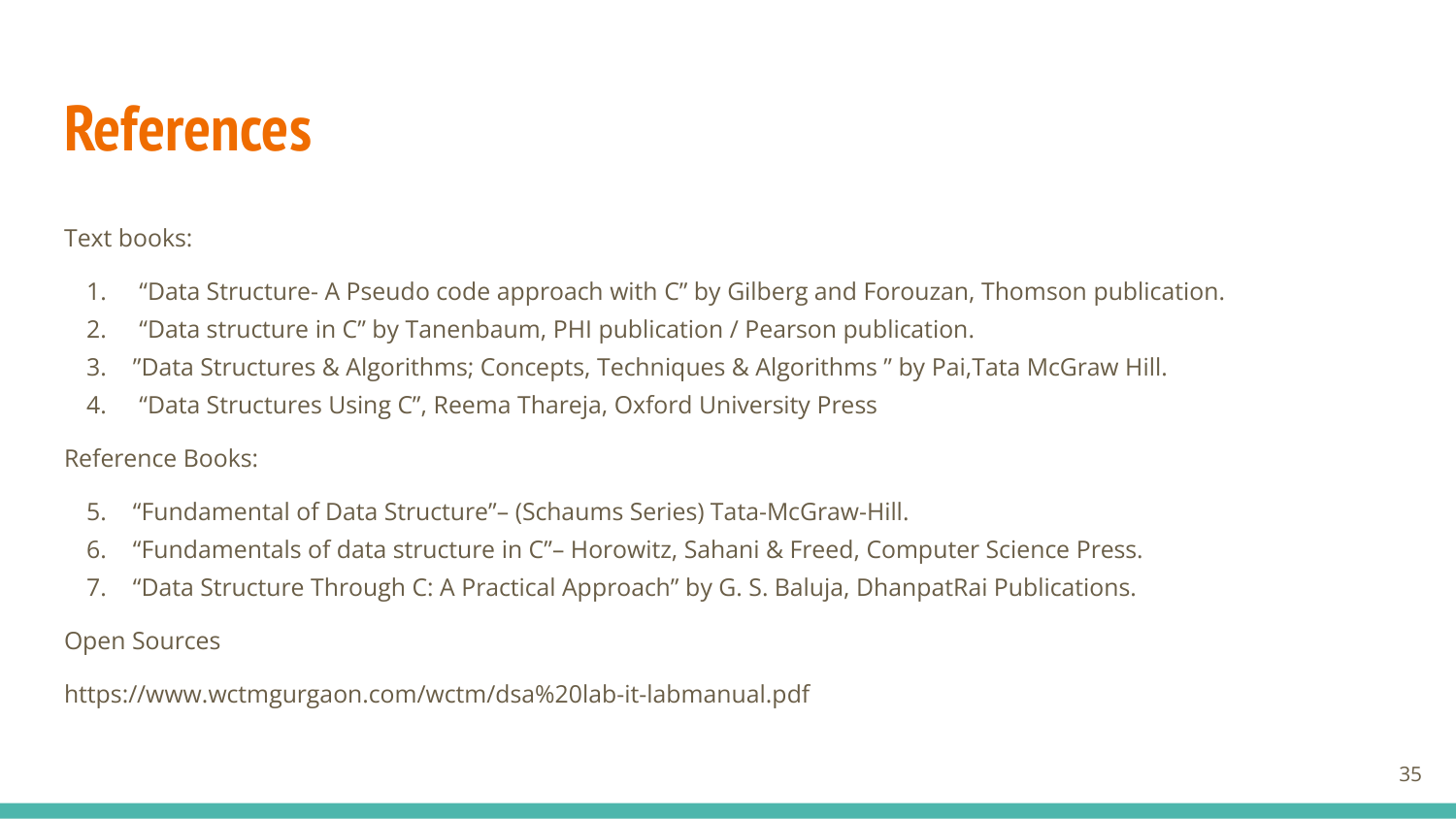

# References
Text books:
 “Data Structure- A Pseudo code approach with C” by Gilberg and Forouzan, Thomson publication.
 “Data structure in C” by Tanenbaum, PHI publication / Pearson publication.
”Data Structures & Algorithms; Concepts, Techniques & Algorithms ” by Pai,Tata McGraw Hill.
 “Data Structures Using C”, Reema Thareja, Oxford University Press
Reference Books:
“Fundamental of Data Structure”– (Schaums Series) Tata-McGraw-Hill.
“Fundamentals of data structure in C”– Horowitz, Sahani & Freed, Computer Science Press.
“Data Structure Through C: A Practical Approach” by G. S. Baluja, DhanpatRai Publications.
Open Sources
https://www.wctmgurgaon.com/wctm/dsa%20lab-it-labmanual.pdf
35